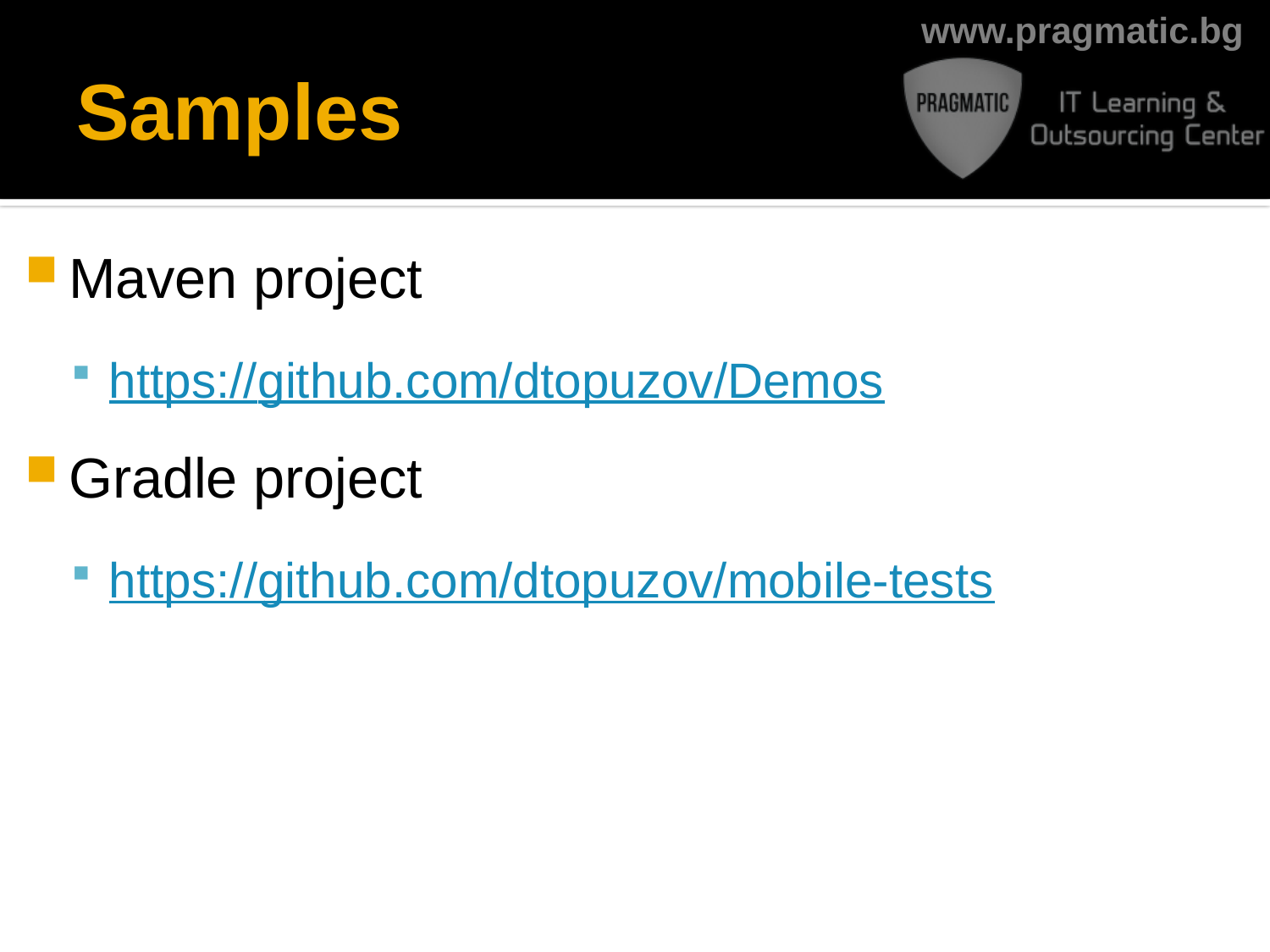

# Samples
Maven project
https://github.com/dtopuzov/Demos
Gradle project
https://github.com/dtopuzov/mobile-tests